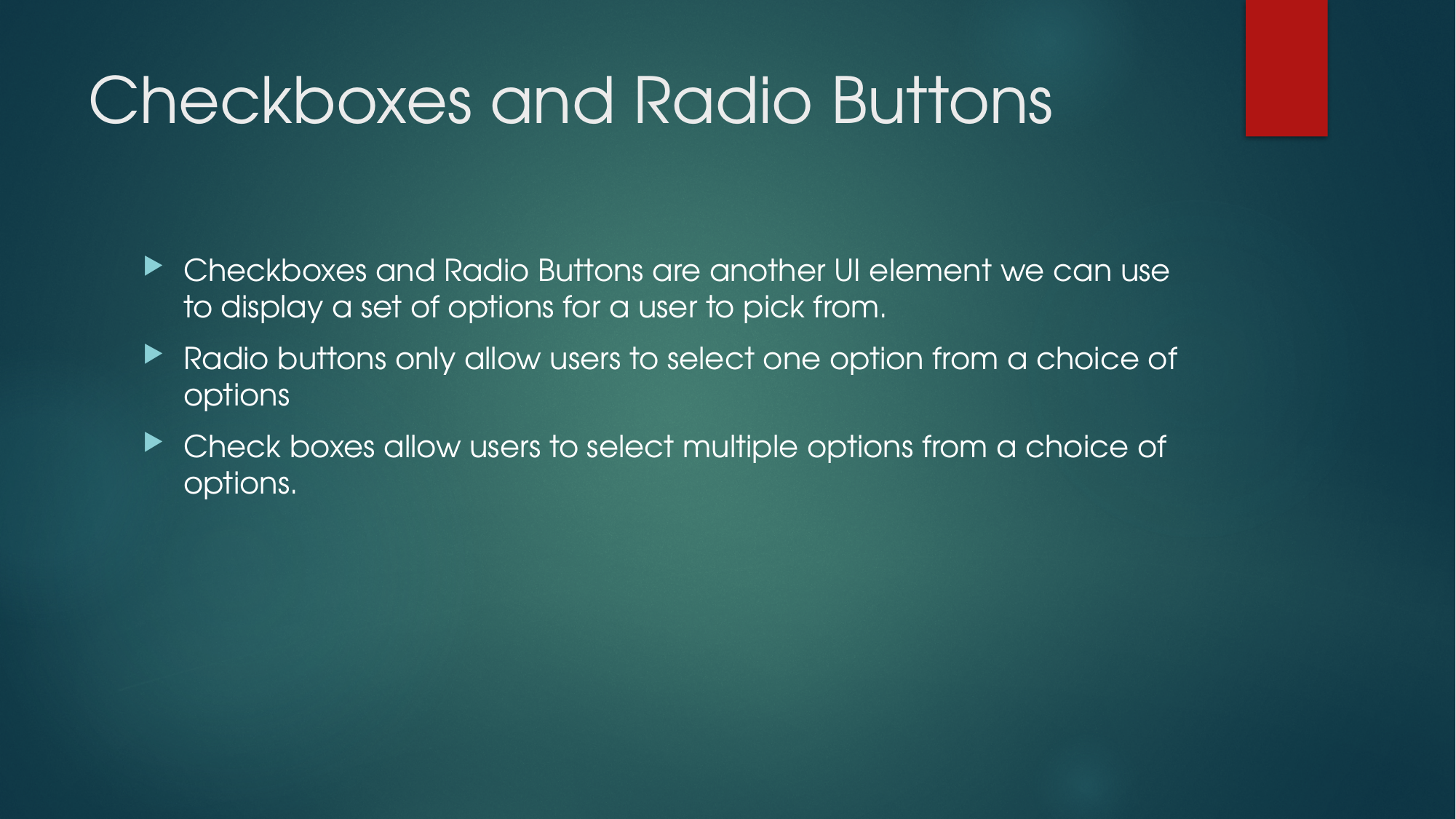

# Checkboxes and Radio Buttons
Checkboxes and Radio Buttons are another UI element we can use to display a set of options for a user to pick from.
Radio buttons only allow users to select one option from a choice of options
Check boxes allow users to select multiple options from a choice of options.